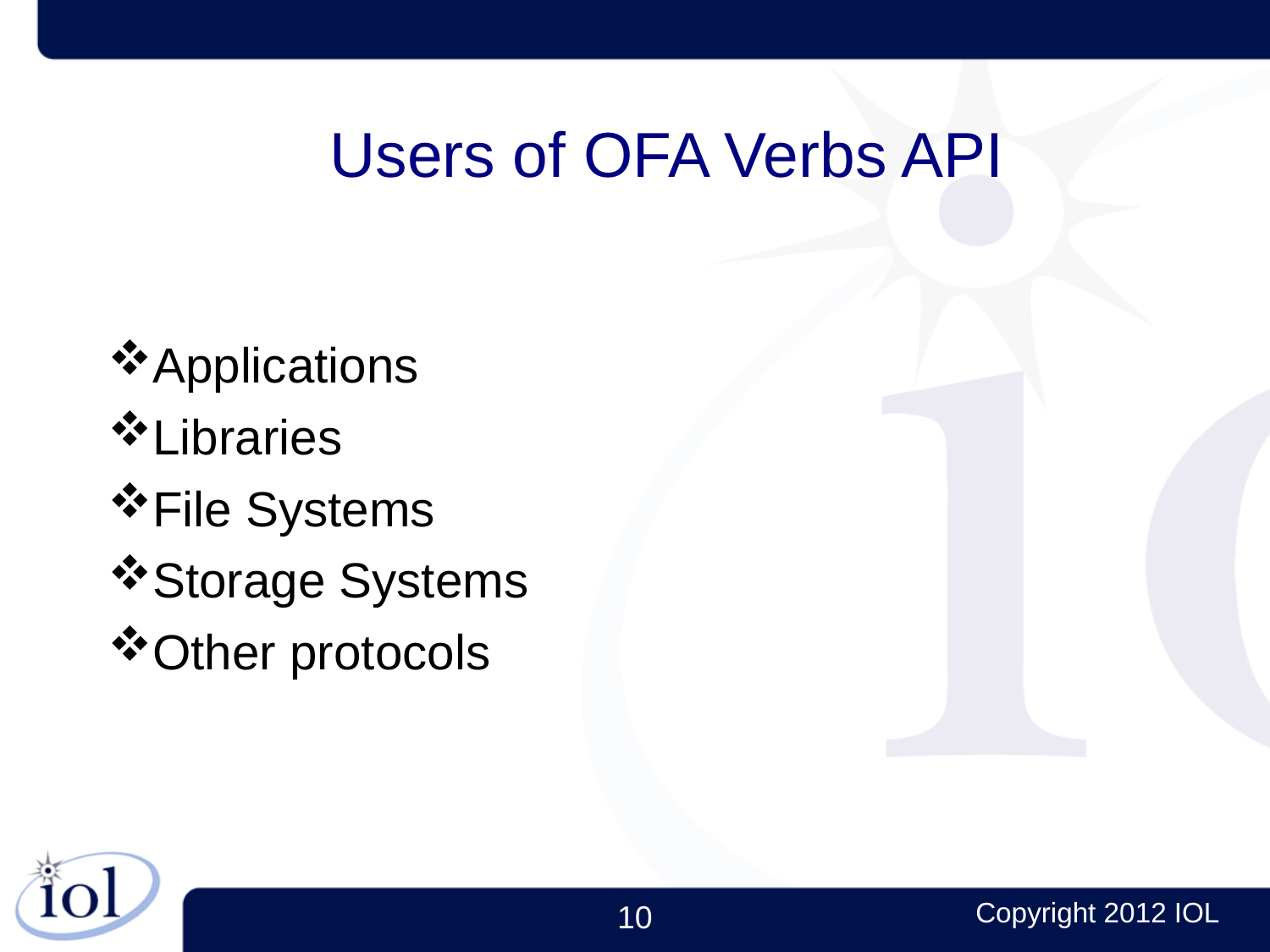

Users of OFA Verbs API
Applications
Libraries
File Systems
Storage Systems
Other protocols